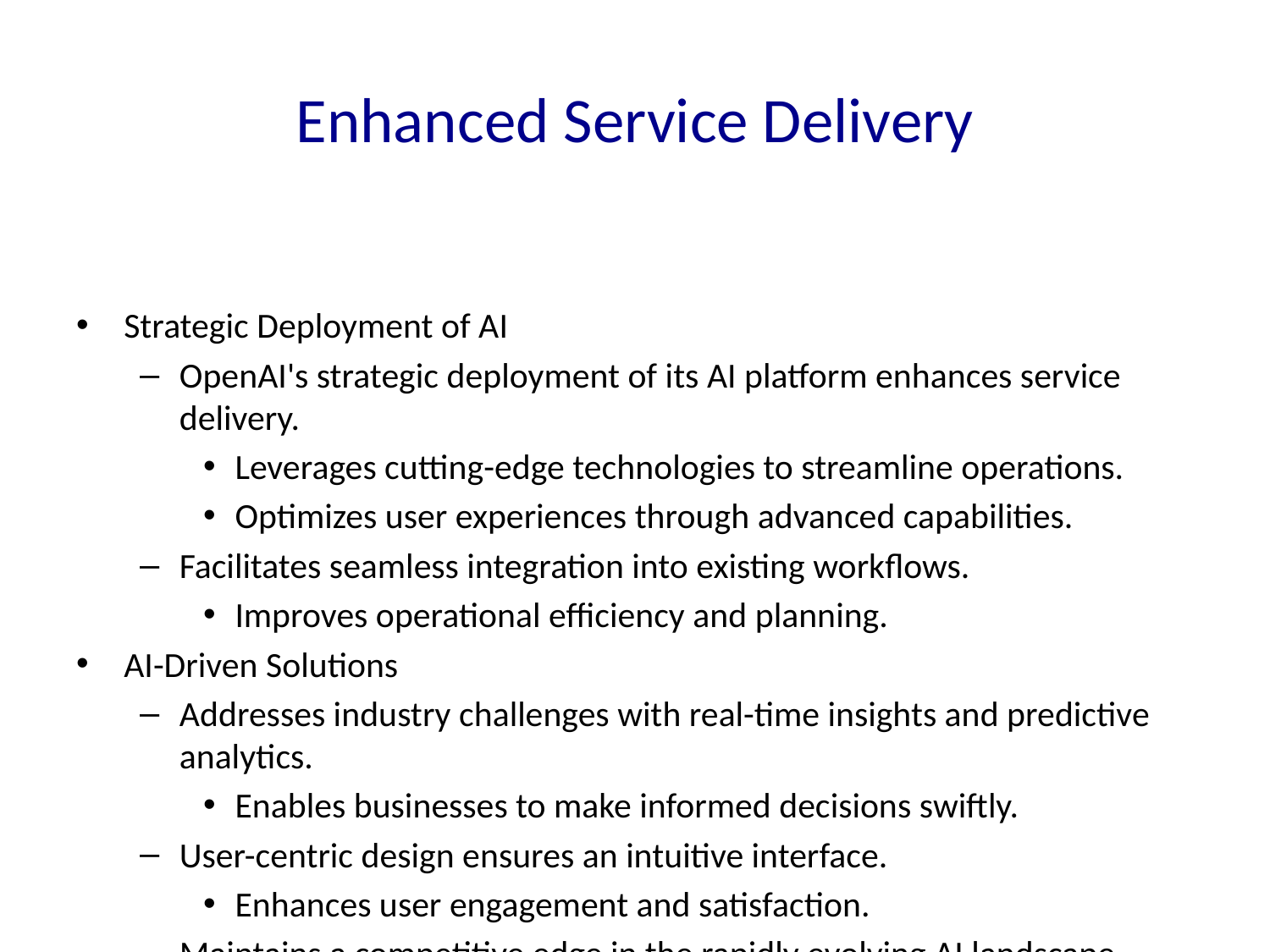

# Enhanced Service Delivery

Strategic Deployment of AI
OpenAI's strategic deployment of its AI platform enhances service delivery.
Leverages cutting-edge technologies to streamline operations.
Optimizes user experiences through advanced capabilities.
Facilitates seamless integration into existing workflows.
Improves operational efficiency and planning.
AI-Driven Solutions
Addresses industry challenges with real-time insights and predictive analytics.
Enables businesses to make informed decisions swiftly.
User-centric design ensures an intuitive interface.
Enhances user engagement and satisfaction.
Maintains a competitive edge in the rapidly evolving AI landscape.